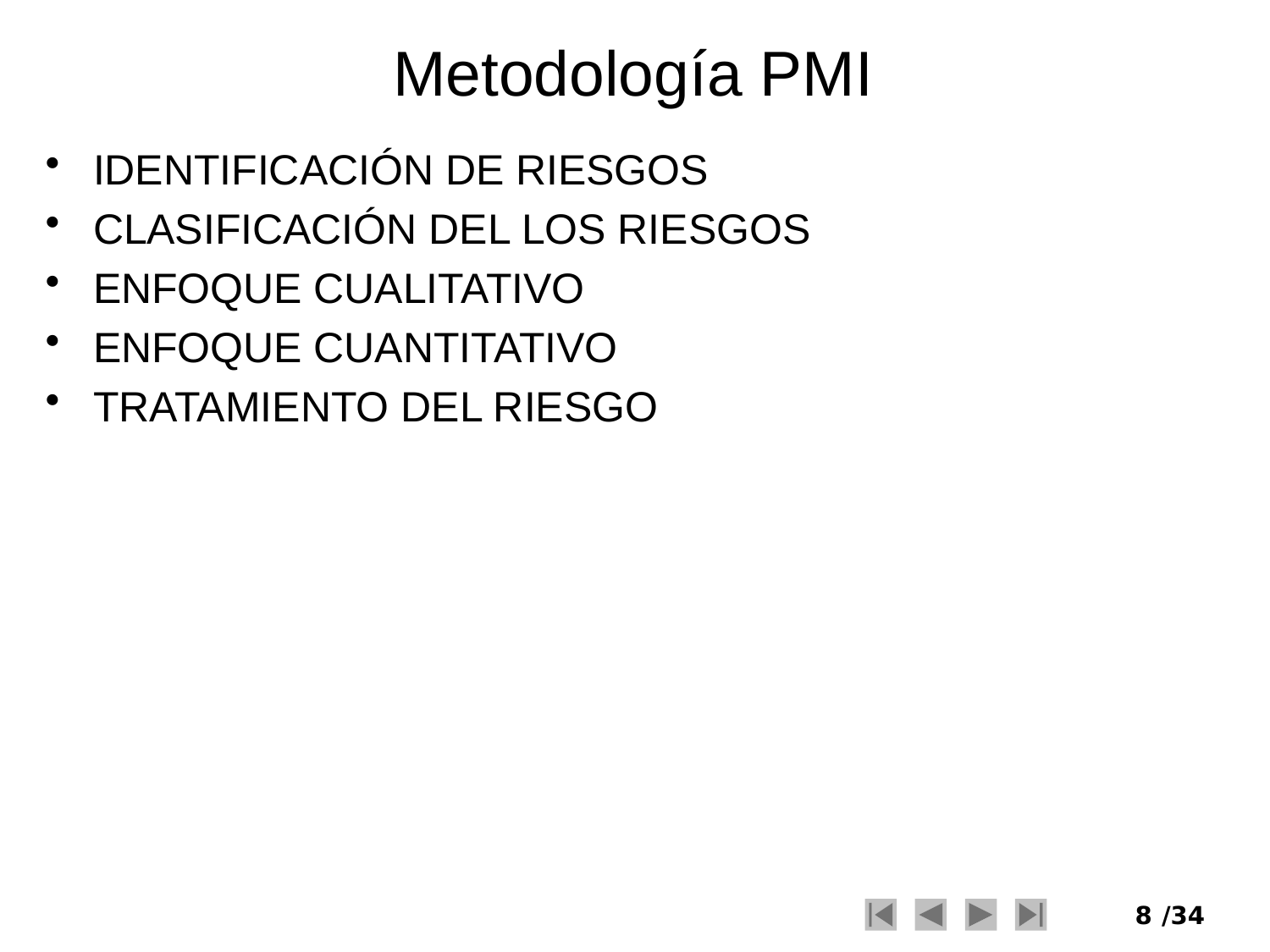

# Metodología PMI
IDENTIFICACIÓN DE RIESGOS
CLASIFICACIÓN DEL LOS RIESGOS
ENFOQUE CUALITATIVO
ENFOQUE CUANTITATIVO
TRATAMIENTO DEL RIESGO